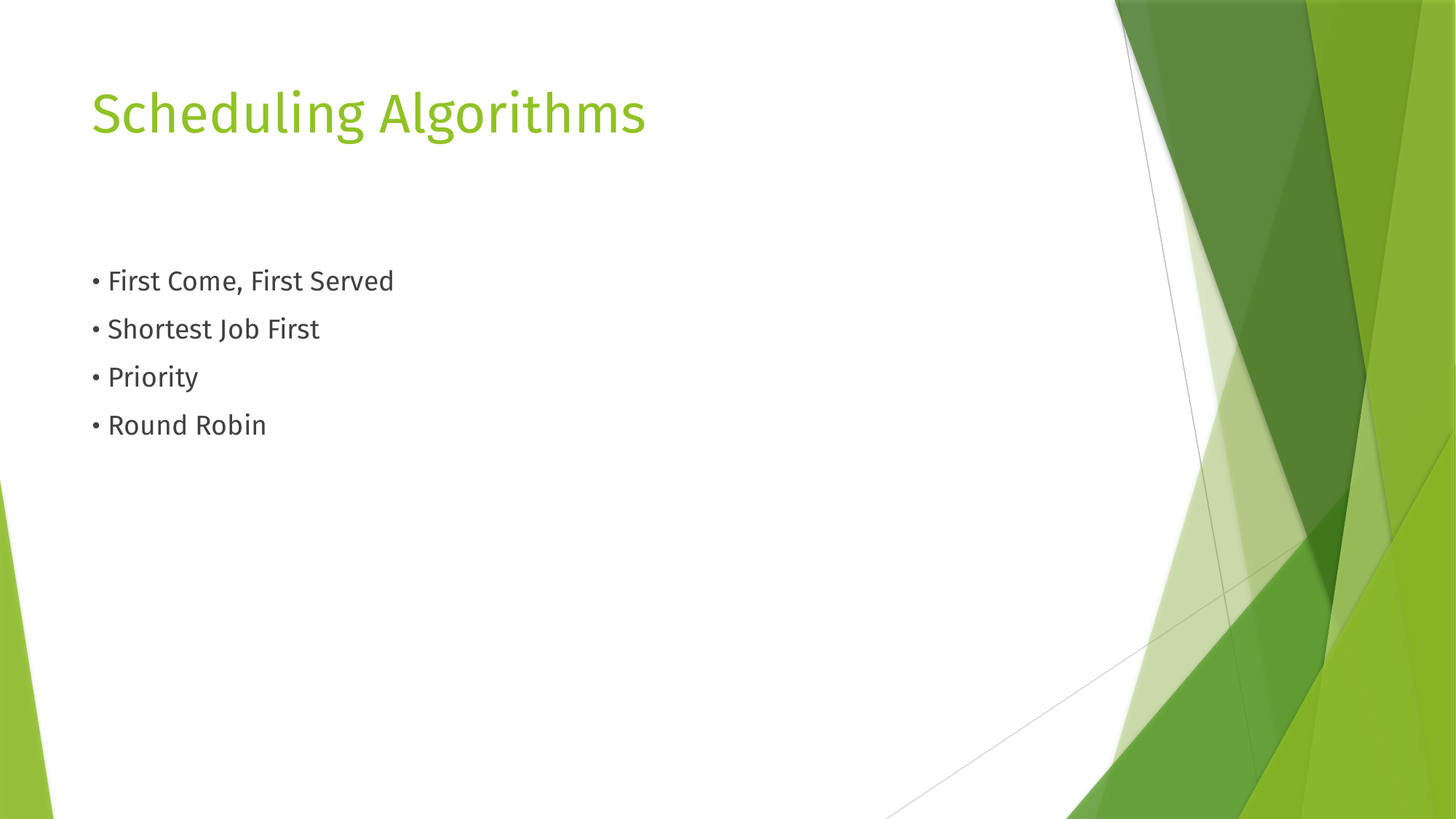

# Scheduling Algorithms
• First Come, First Served
• Shortest Job First
• Priority
• Round Robin